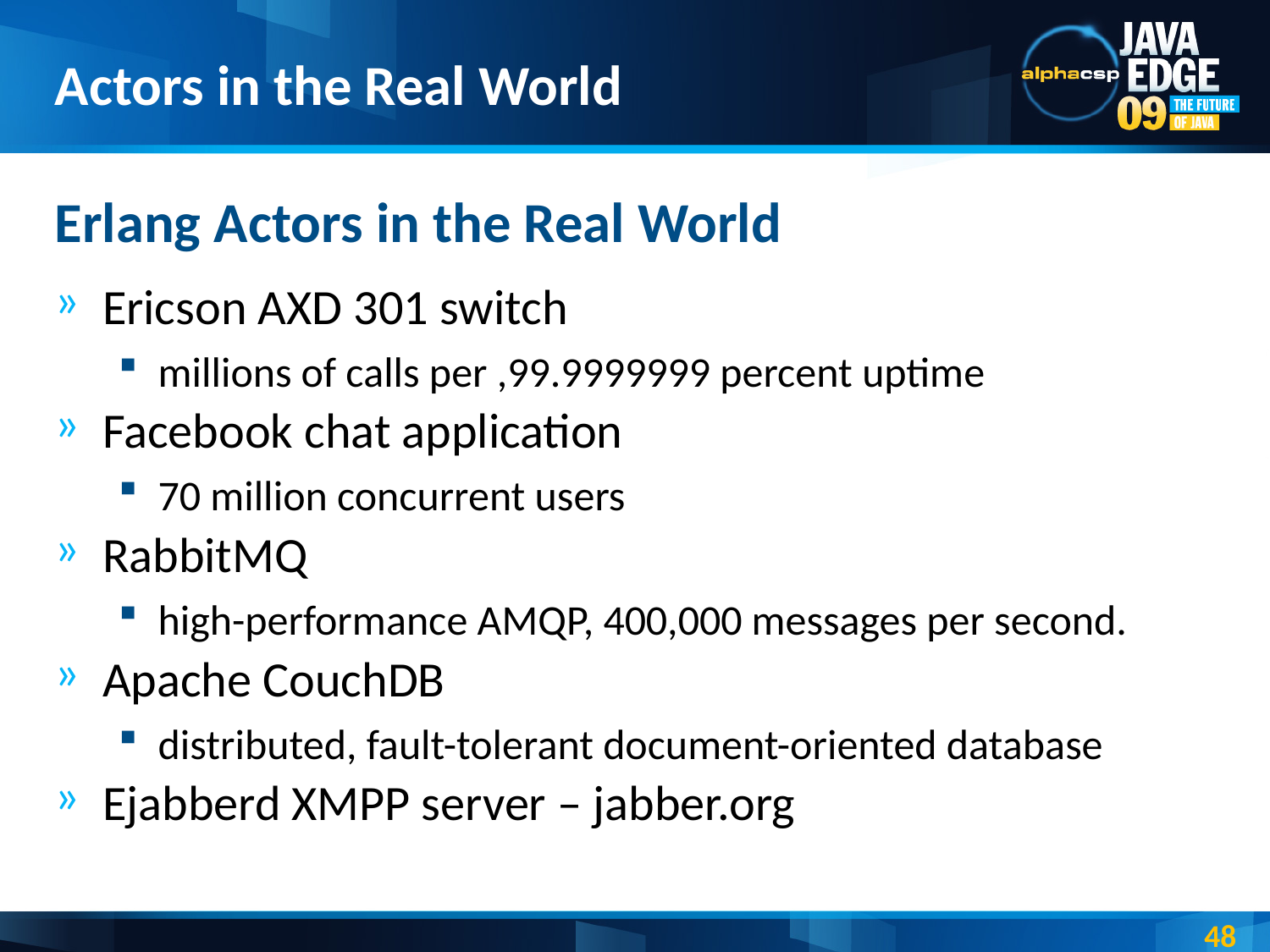

# Actors in the Real World
Erlang Actors in the Real World
Ericson AXD 301 switch
millions of calls per ,99.9999999 percent uptime
Facebook chat application
70 million concurrent users
RabbitMQ
high-performance AMQP, 400,000 messages per second.
Apache CouchDB
distributed, fault-tolerant document-oriented database
Ejabberd XMPP server – jabber.org